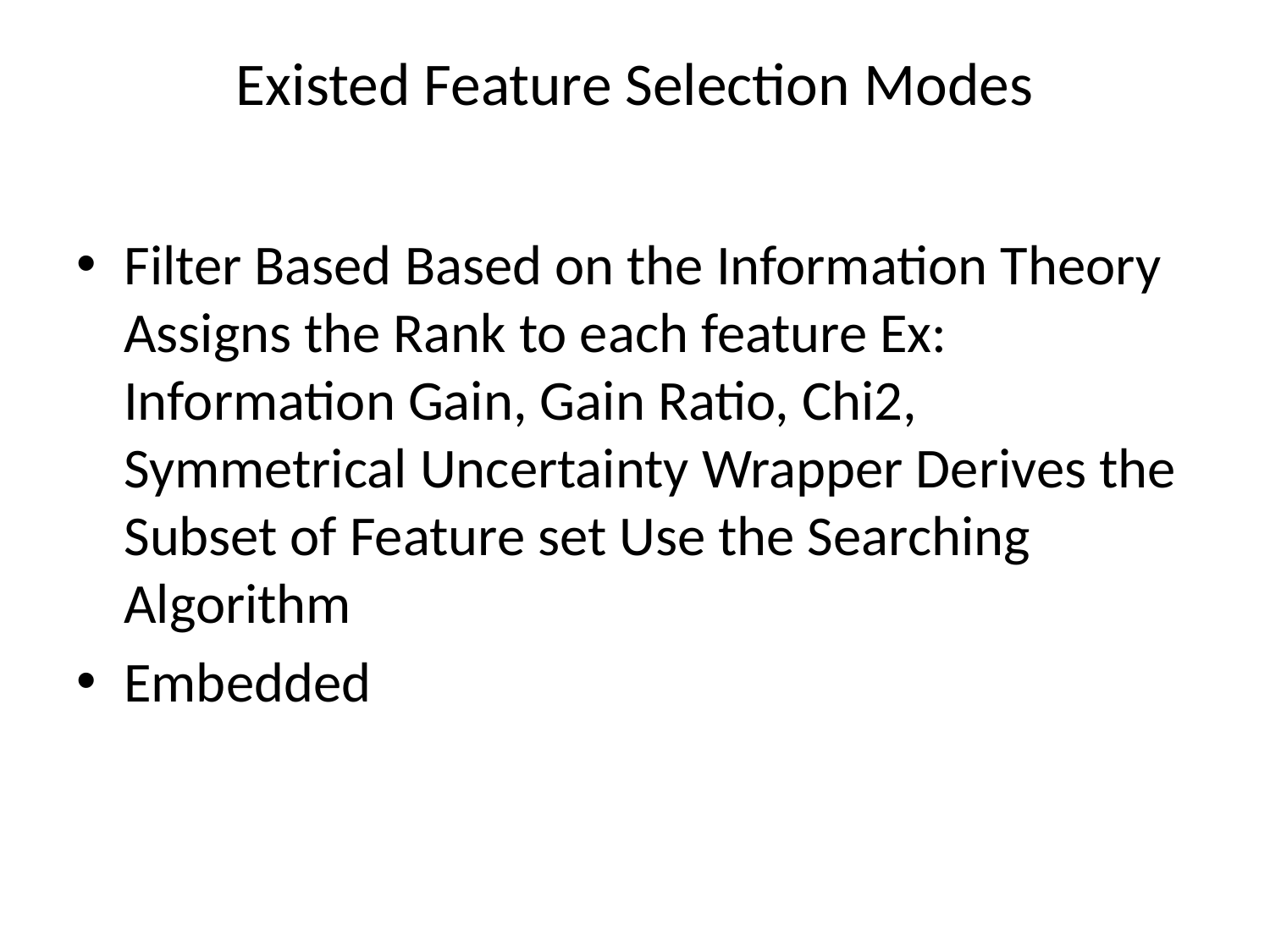

# Existed Feature Selection Modes
Filter Based Based on the Information Theory Assigns the Rank to each feature Ex: Information Gain, Gain Ratio, Chi2, Symmetrical Uncertainty Wrapper Derives the Subset of Feature set Use the Searching Algorithm
Embedded